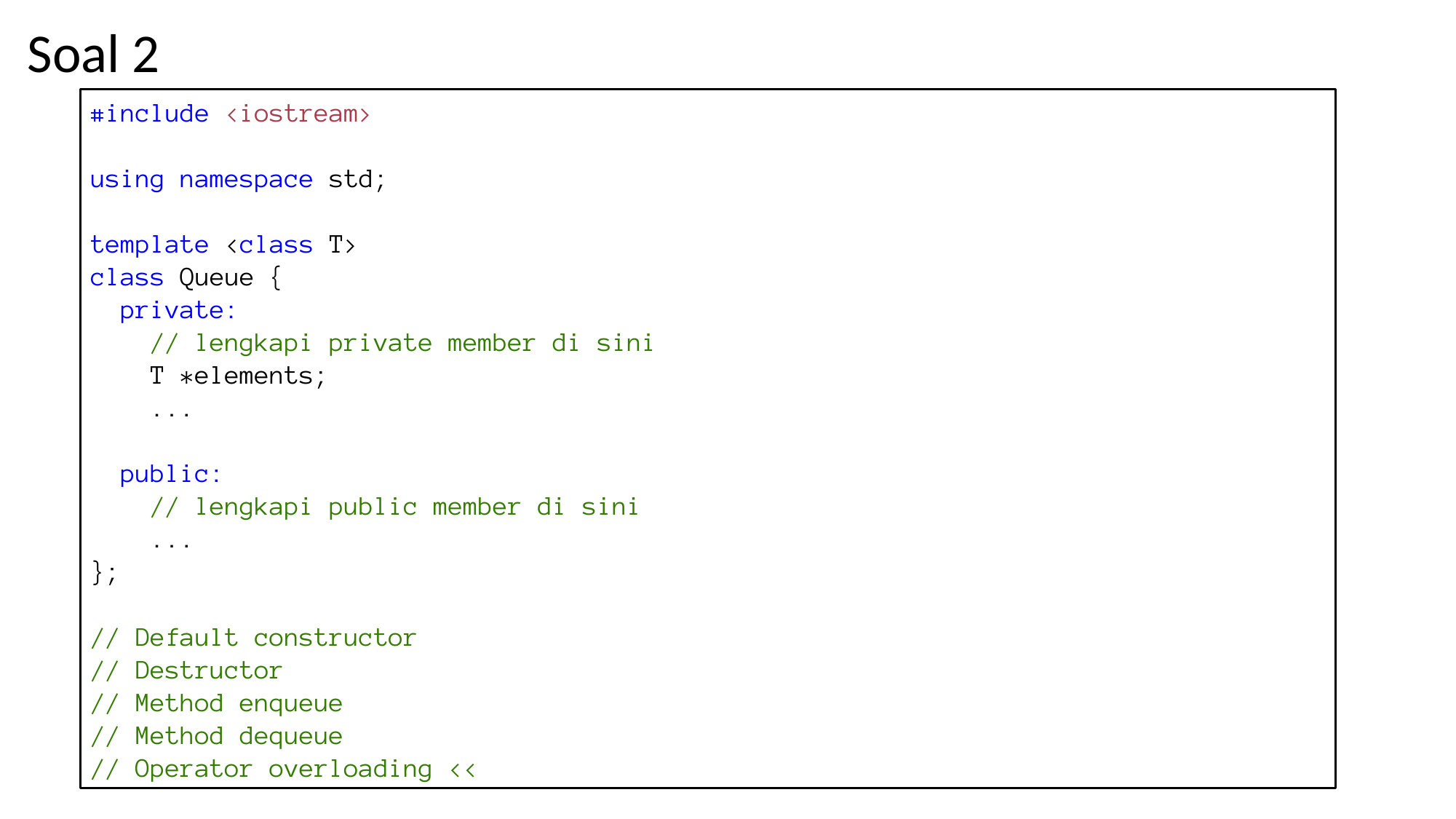

# Soal 2
#include <iostream>

using namespace std;

template <class T>
class Queue {
  private:
    // lengkapi private member di sini
    T *elements;
    ...

  public:
    // lengkapi public member di sini
    ...
};

// Default constructor
// Destructor
// Method enqueue
// Method dequeue
// Operator overloading <<